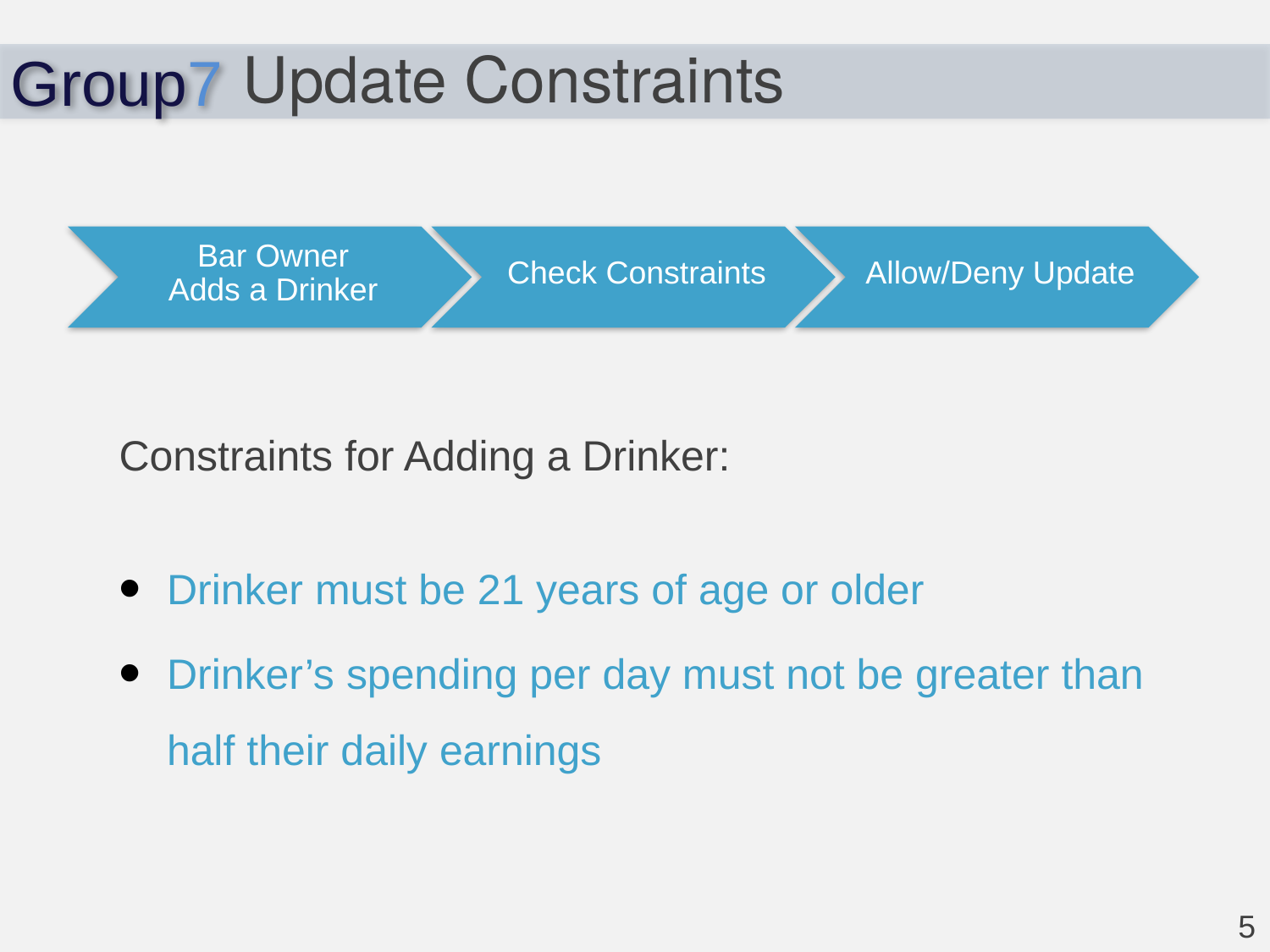

Group7

Update Constraints
Bar Owner
Adds a Drinker
Check Constraints
Allow/Deny Update
Constraints for Adding a Drinker:

Drinker must be 21 years of age or older
Drinker’s spending per day must not be greater than half their daily earnings
5